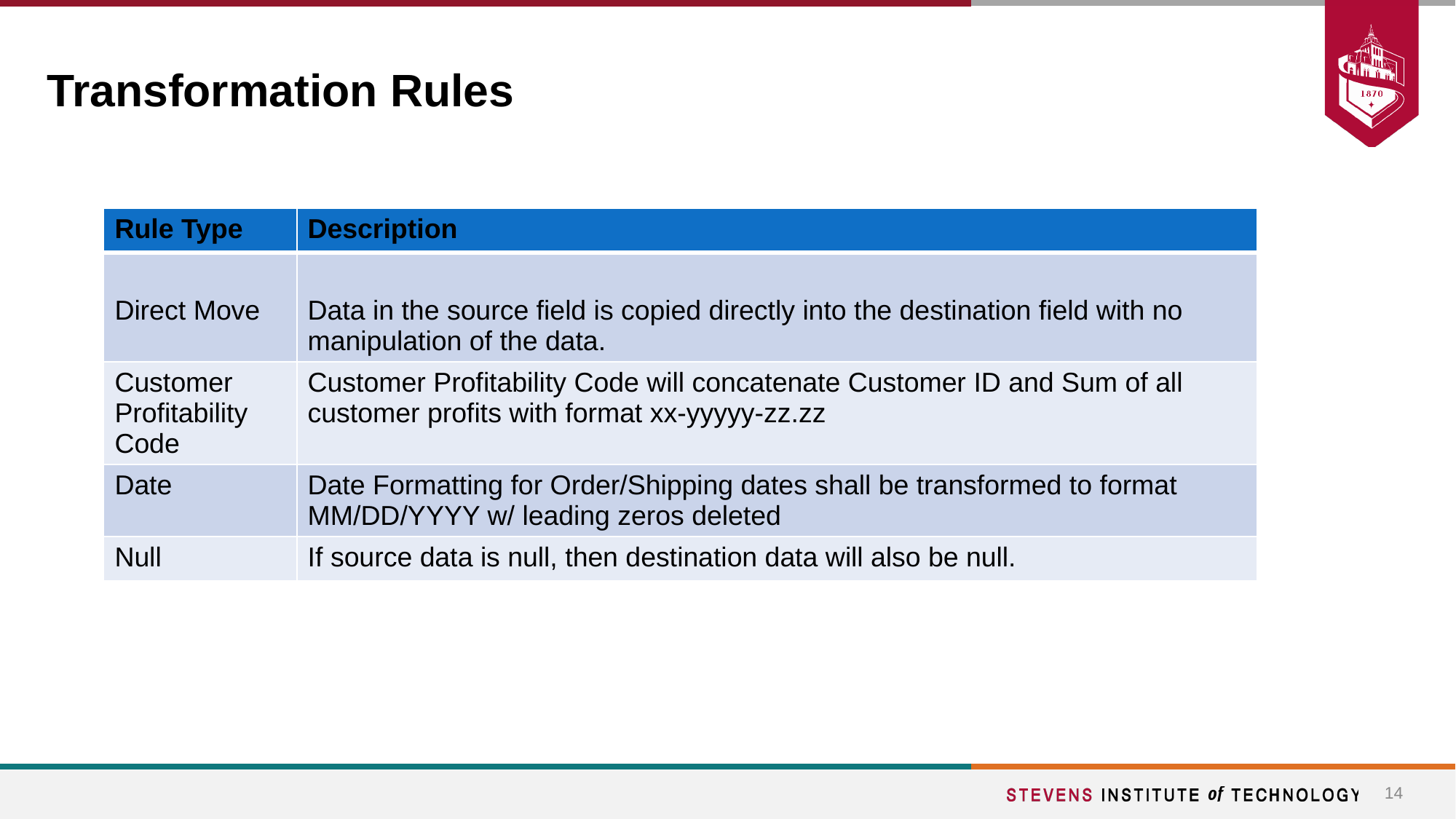

# Transformation Rules
| Rule Type | Description |
| --- | --- |
| Direct Move | Data in the source field is copied directly into the destination field with no manipulation of the data. |
| Customer Profitability Code | Customer Profitability Code will concatenate Customer ID and Sum of all customer profits with format xx-yyyyy-zz.zz |
| Date | Date Formatting for Order/Shipping dates shall be transformed to format MM/DD/YYYY w/ leading zeros deleted |
| Null | If source data is null, then destination data will also be null. |
14